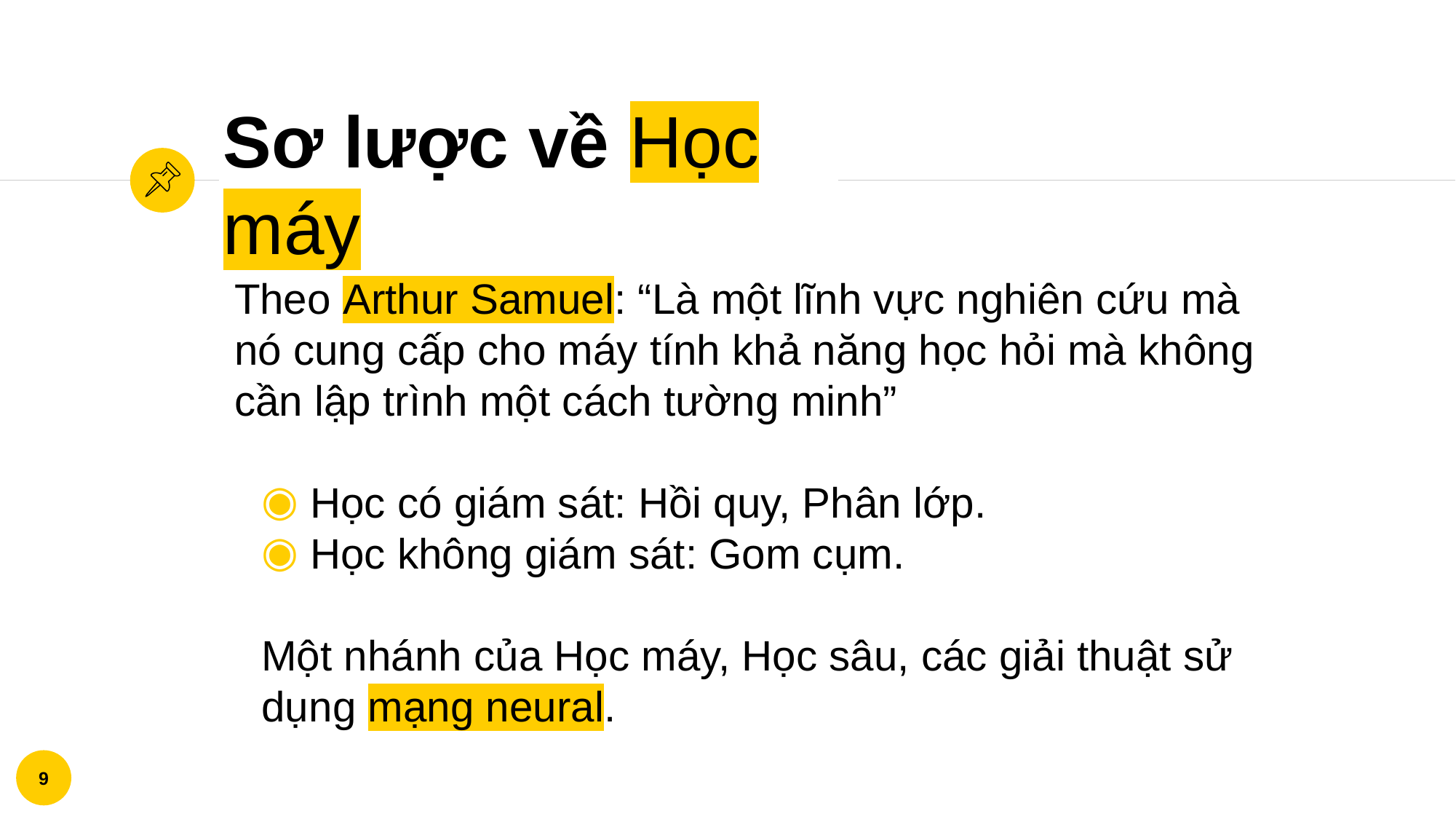

# Sơ lược về Học máy

Theo Arthur Samuel: “Là một lĩnh vực nghiên cứu mà nó cung cấp cho máy tính khả năng học hỏi mà không cần lập trình một cách tường minh”

 Học có giám sát: Hồi quy, Phân lớp.
 Học không giám sát: Gom cụm.

Một nhánh của Học máy, Học sâu, các giải thuật sử dụng mạng neural.
9